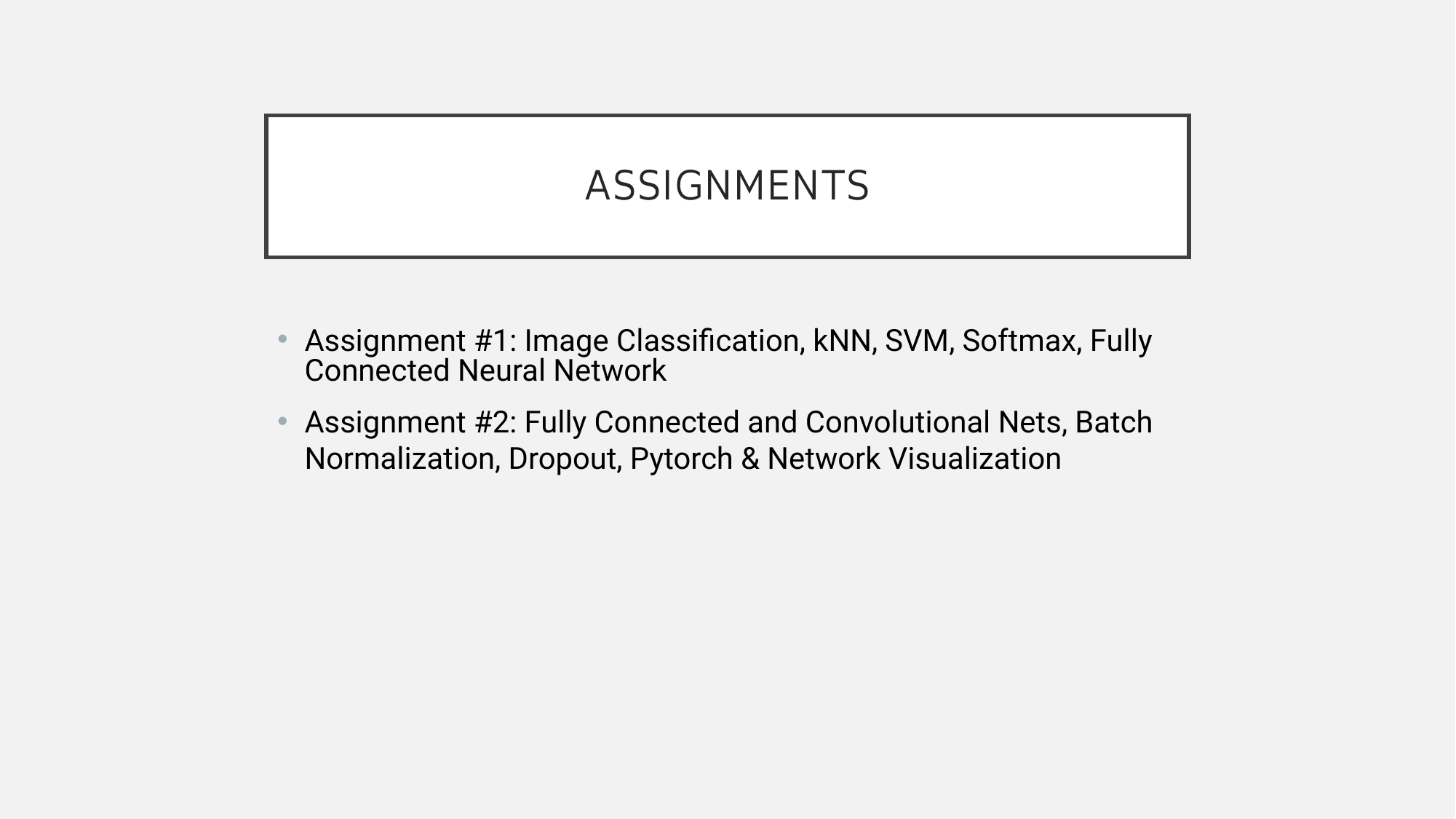

# Assignments
Assignment #1: Image Classification, kNN, SVM, Softmax, Fully Connected Neural Network
Assignment #2: Fully Connected and Convolutional Nets, Batch Normalization, Dropout, Pytorch & Network Visualization